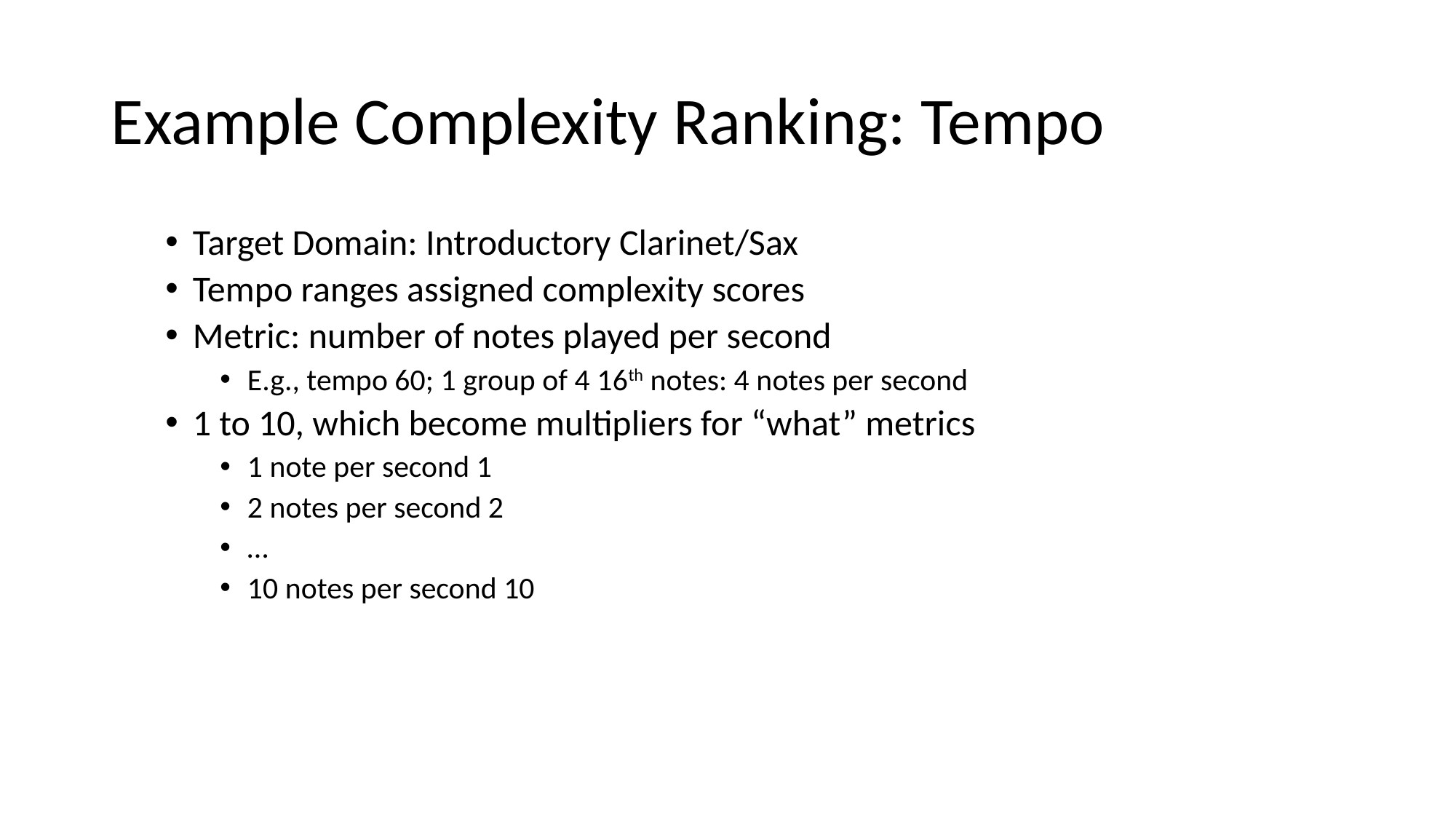

# Example Complexity Ranking: Tempo
Target Domain: Introductory Clarinet/Sax
Tempo ranges assigned complexity scores
Metric: number of notes played per second
E.g., tempo 60; 1 group of 4 16th notes: 4 notes per second
1 to 10, which become multipliers for “what” metrics
1 note per second 1
2 notes per second 2
…
10 notes per second 10